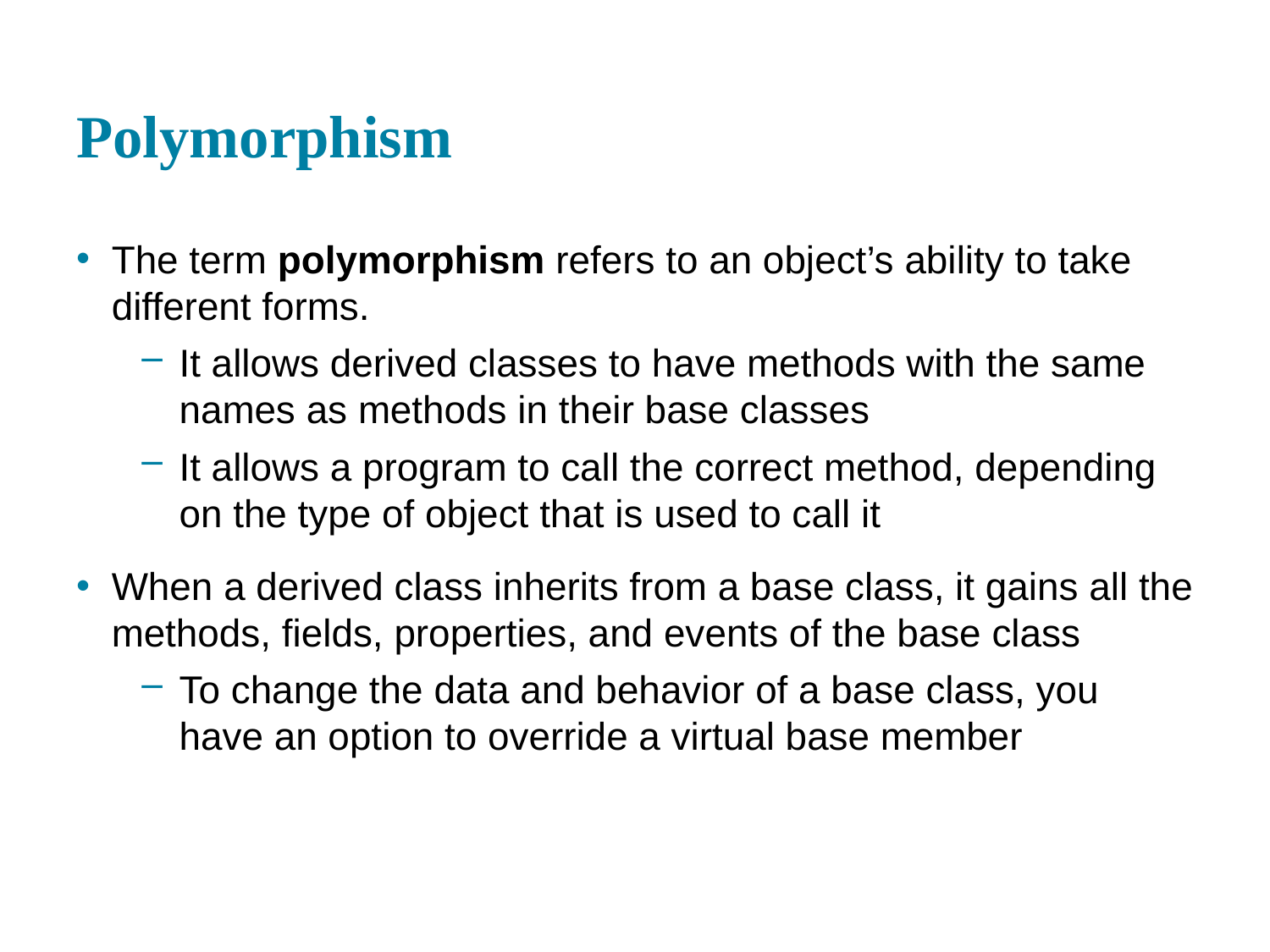

# Polymorphism
The term polymorphism refers to an object’s ability to take different forms.
It allows derived classes to have methods with the same names as methods in their base classes
It allows a program to call the correct method, depending on the type of object that is used to call it
When a derived class inherits from a base class, it gains all the methods, fields, properties, and events of the base class
To change the data and behavior of a base class, you have an option to override a virtual base member